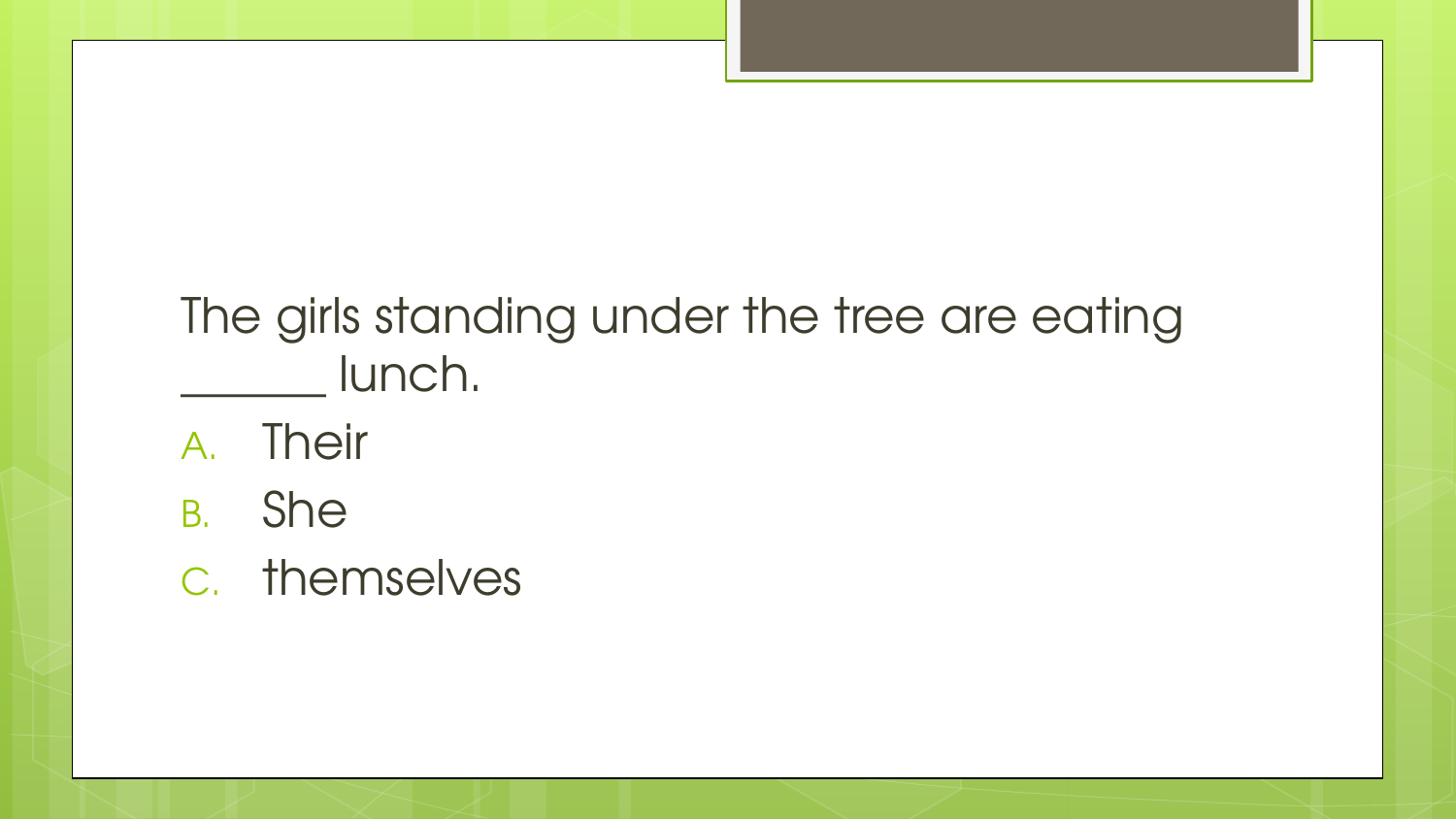

#
The girls standing under the tree are eating ______ lunch.
Their
She
themselves